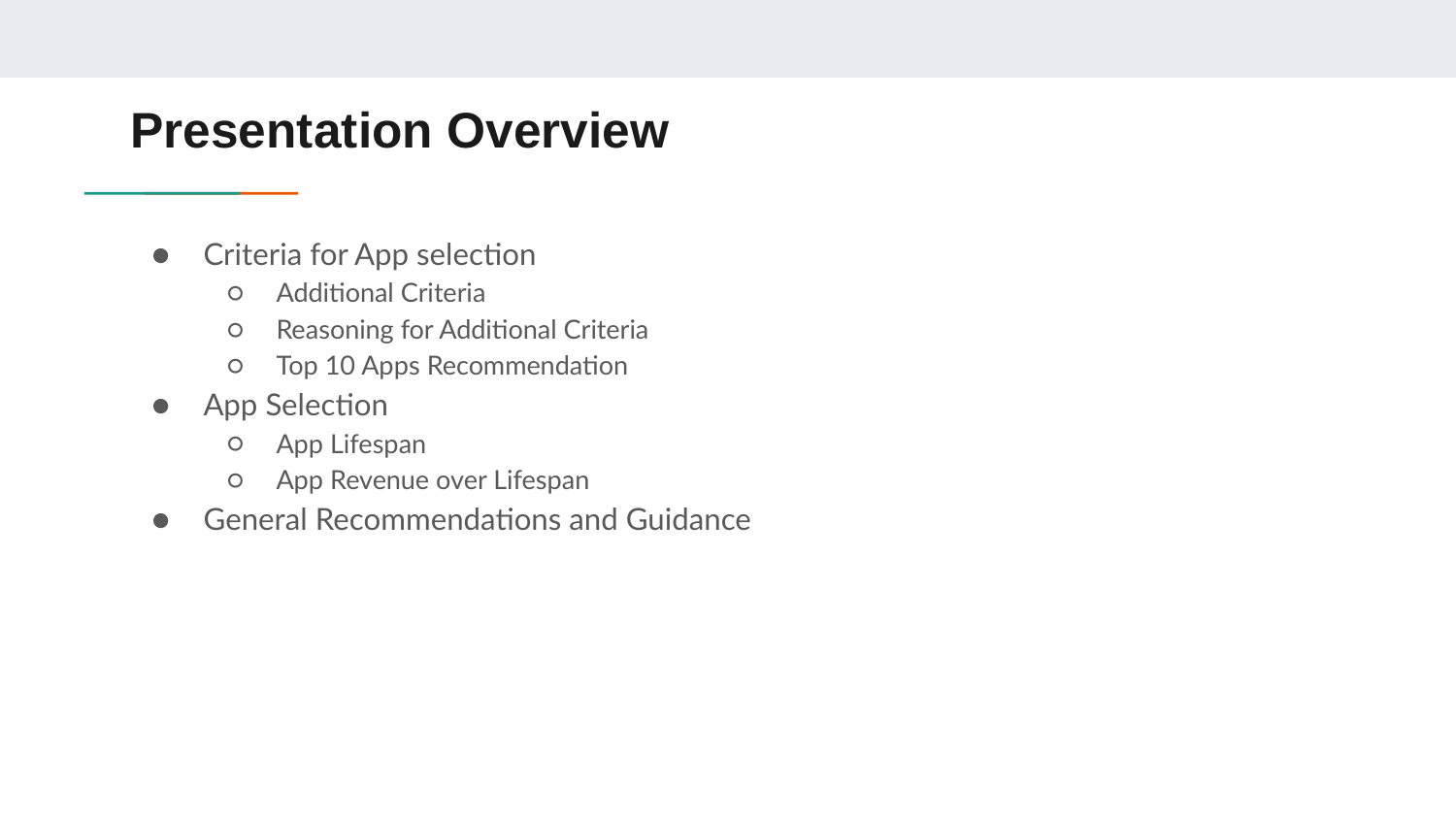

# Presentation Overview
Criteria for App selection
Additional Criteria
Reasoning for Additional Criteria
Top 10 Apps Recommendation
App Selection
App Lifespan
App Revenue over Lifespan
General Recommendations and Guidance